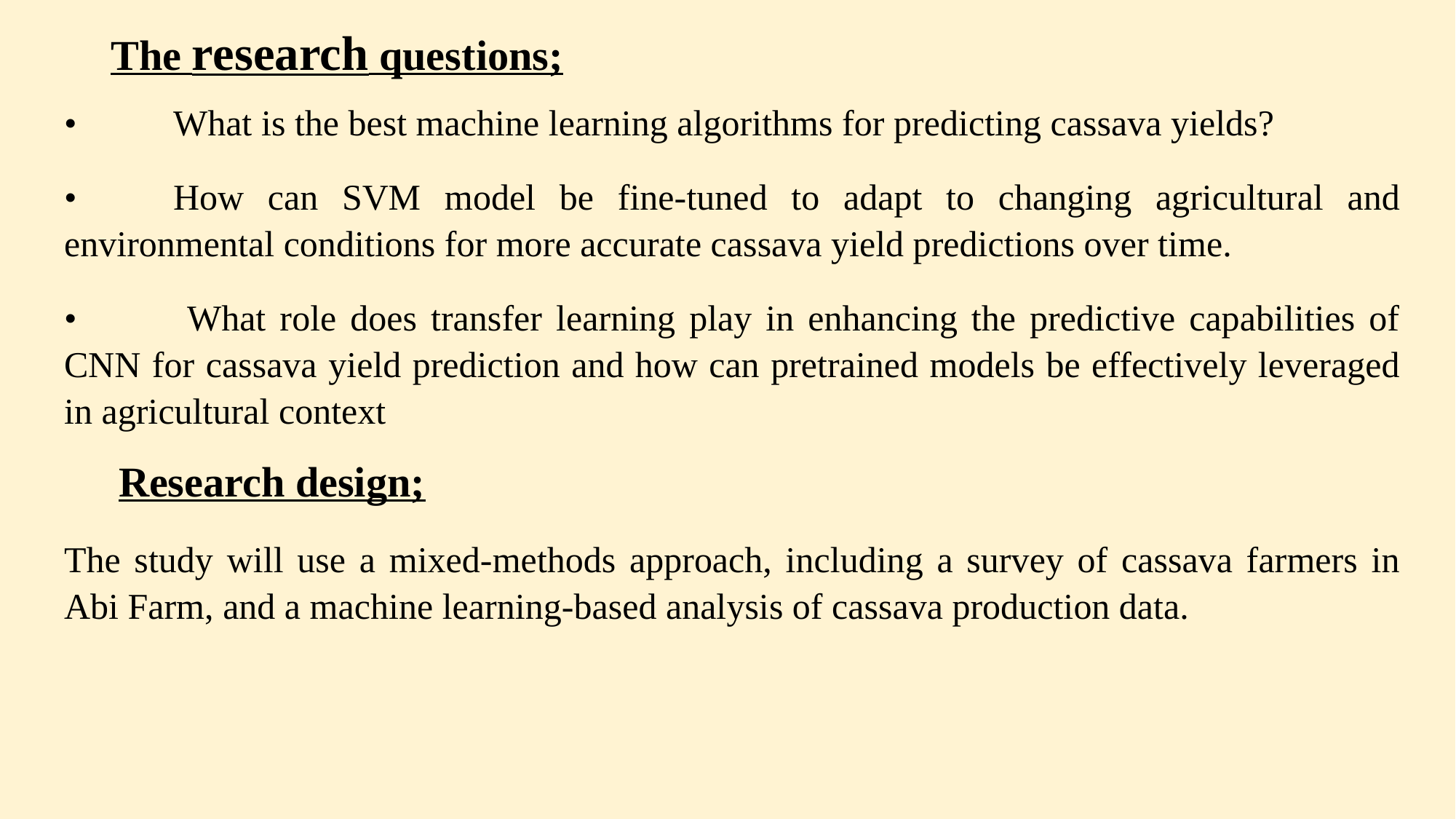

# The research questions;
•	What is the best machine learning algorithms for predicting cassava yields?
•	How can SVM model be fine-tuned to adapt to changing agricultural and environmental conditions for more accurate cassava yield predictions over time.
•	 What role does transfer learning play in enhancing the predictive capabilities of CNN for cassava yield prediction and how can pretrained models be effectively leveraged in agricultural context
Research design;
The study will use a mixed-methods approach, including a survey of cassava farmers in Abi Farm, and a machine learning-based analysis of cassava production data.